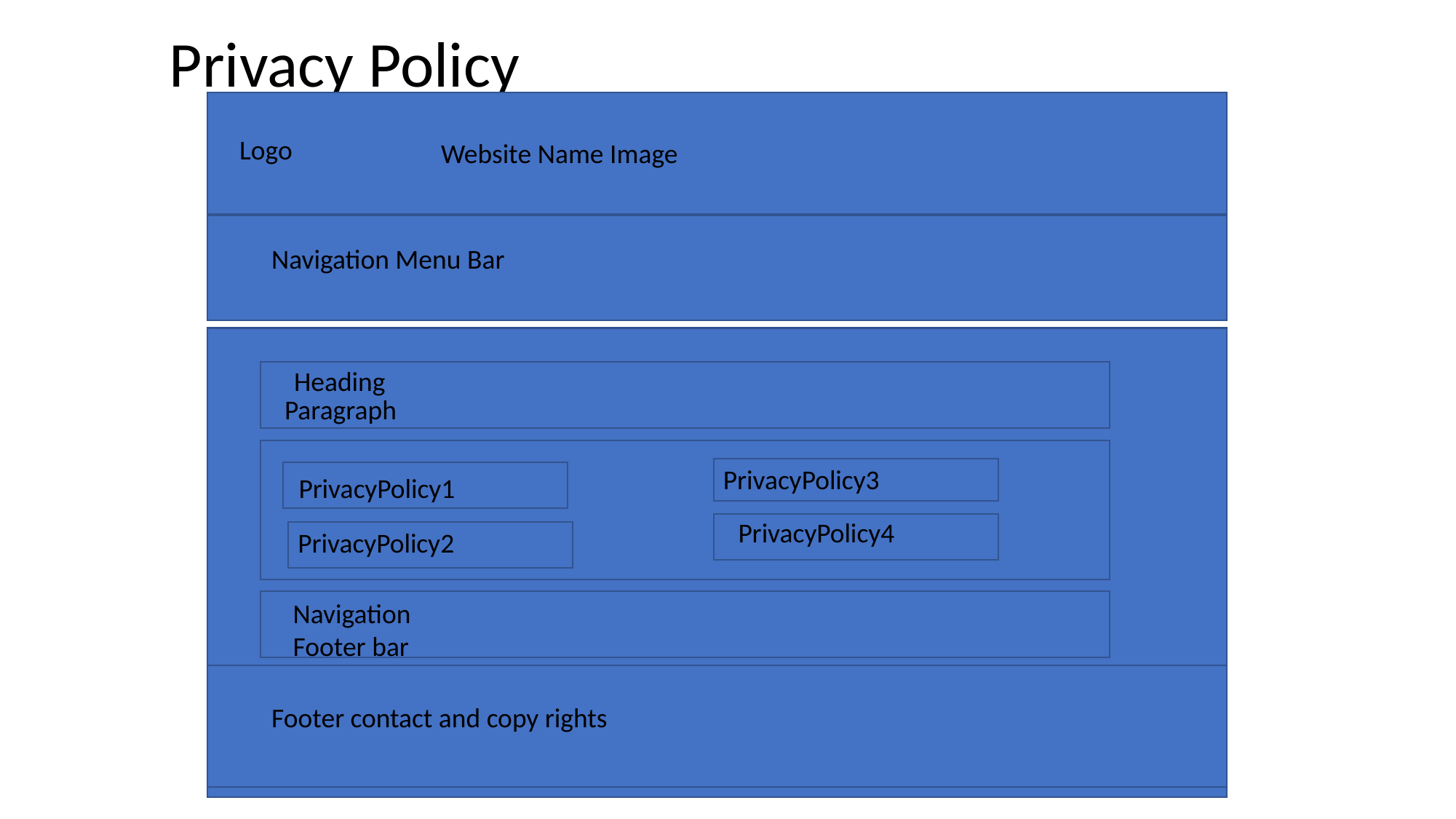

Privacy Policy

#

Logo
Website Name Image

Navigation Menu Bar

Heading

Paragraph

PrivacyPolicy3

PrivacyPolicy1
PrivacyPolicy4

PrivacyPolicy2

Navigation Footer bar

Footer contact and copy rights